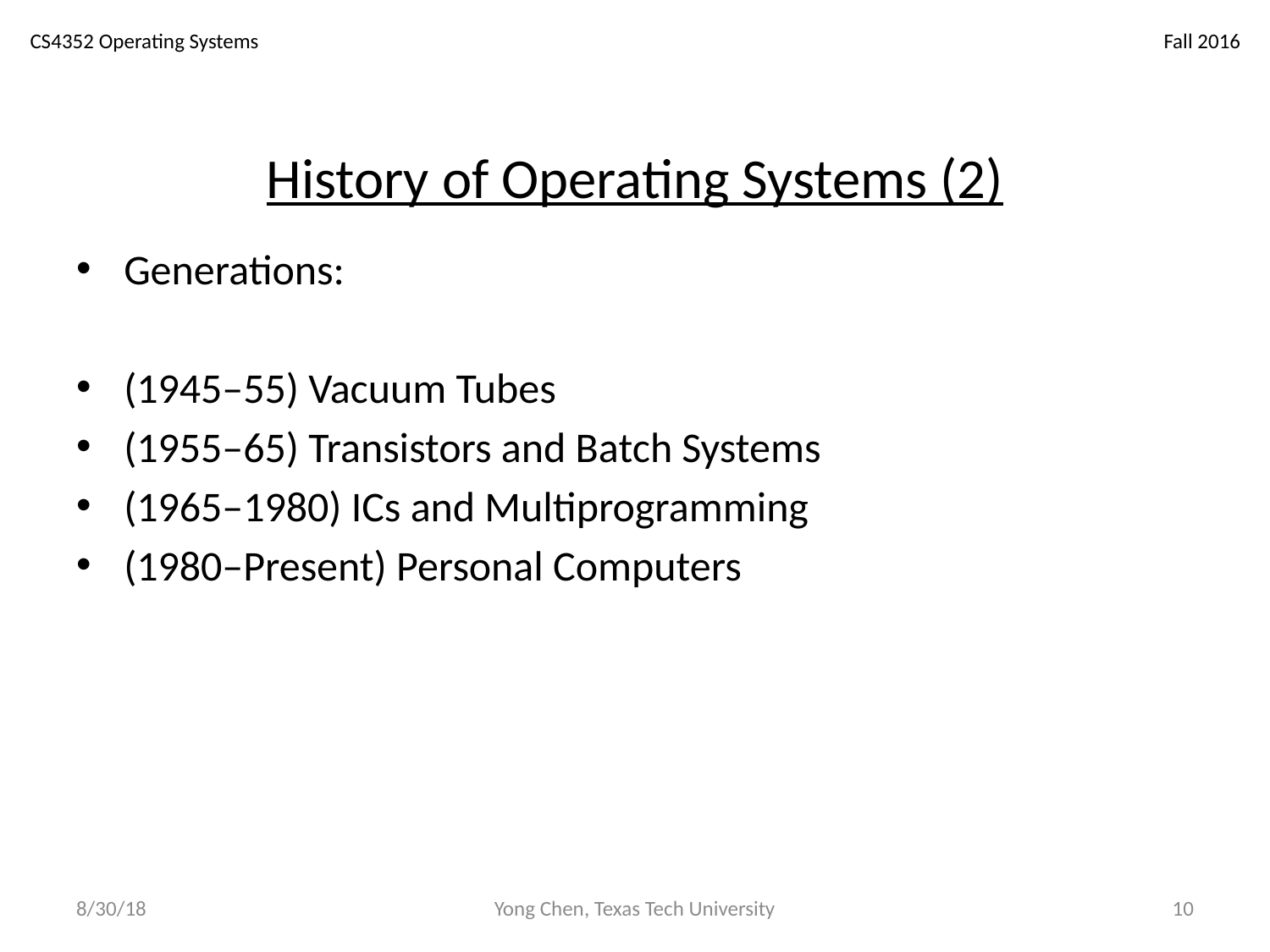

# History of Operating Systems (2)
Generations:

(1945–55) Vacuum Tubes
(1955–65) Transistors and Batch Systems
(1965–1980) ICs and Multiprogramming
(1980–Present) Personal Computers

8/30/18
Yong Chen, Texas Tech University
10